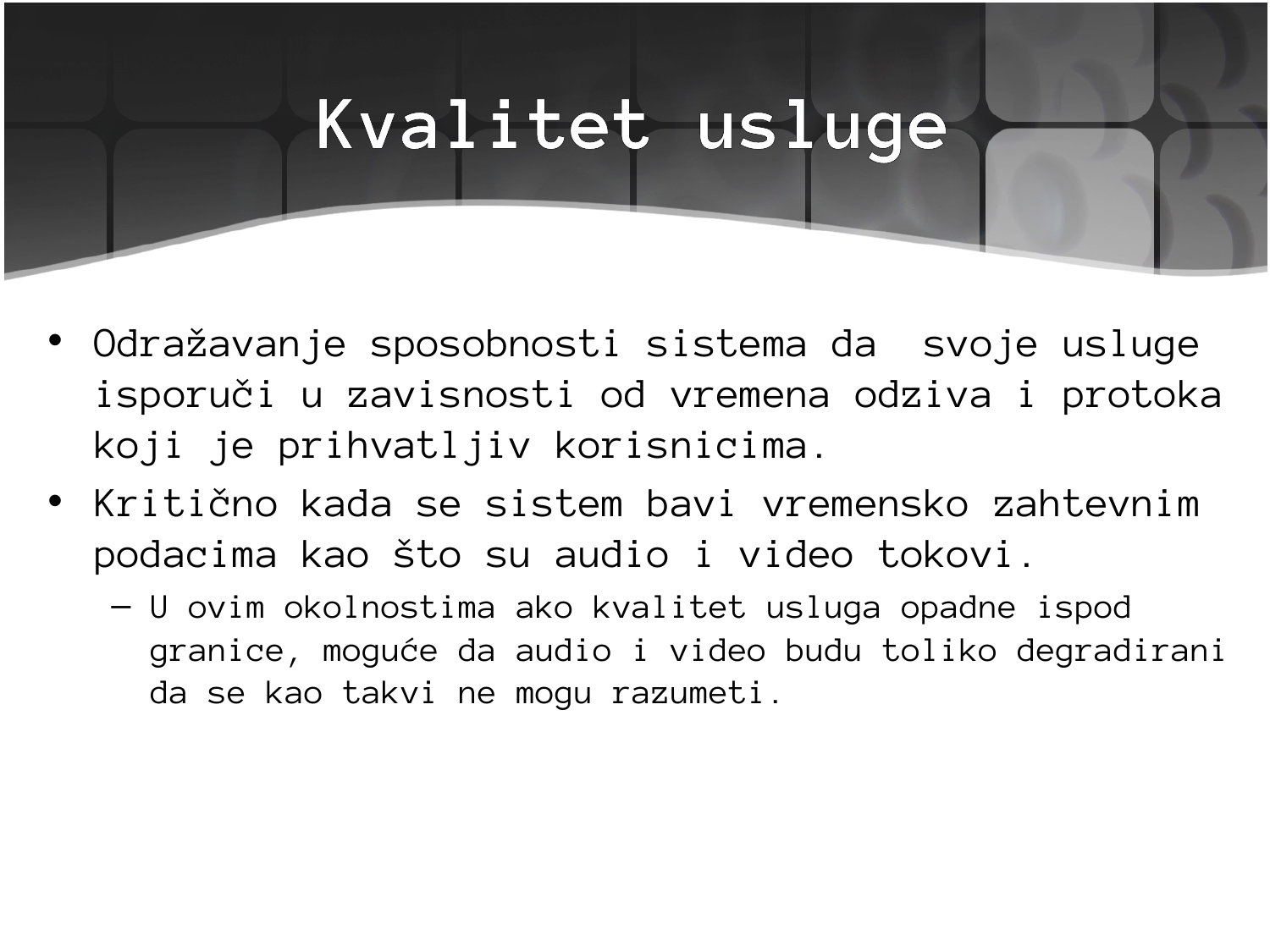

# Kvalitet usluge
Odražavanje sposobnosti sistema da  svoje usluge isporuči u zavisnosti od vremena odziva i protoka koji je prihvatljiv korisnicima.
Kritično kada se sistem bavi vremensko zahtevnim podacima kao što su audio i video tokovi.
U ovim okolnostima ako kvalitet usluga opadne ispod granice, moguće da audio i video budu toliko degradirani da se kao takvi ne mogu razumeti.